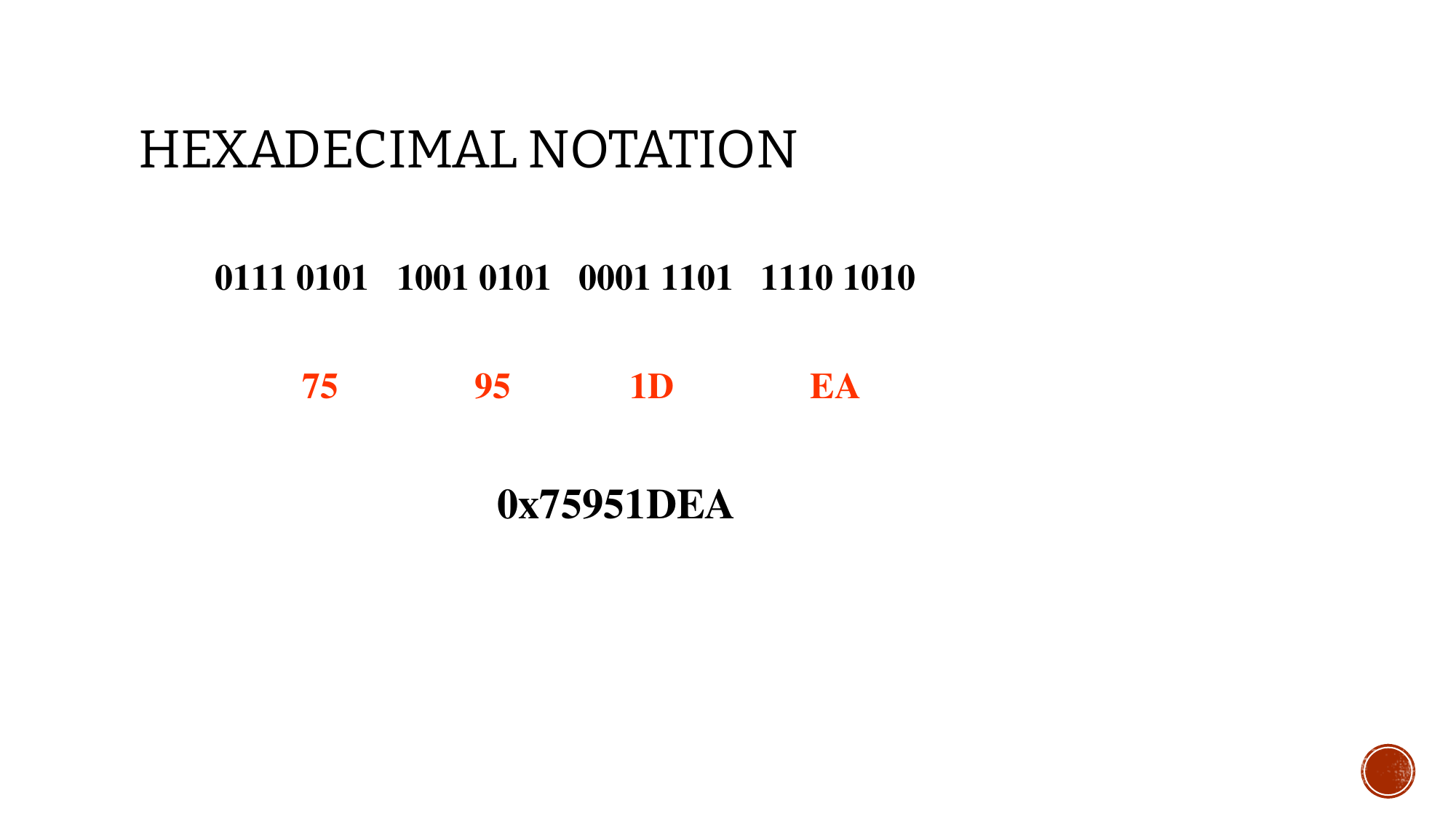

# Hexadecimal Notation
          0111 0101   1001 0101   0001 1101   1110 1010

                  75               95             1D               EA

                                  0x75951DEA